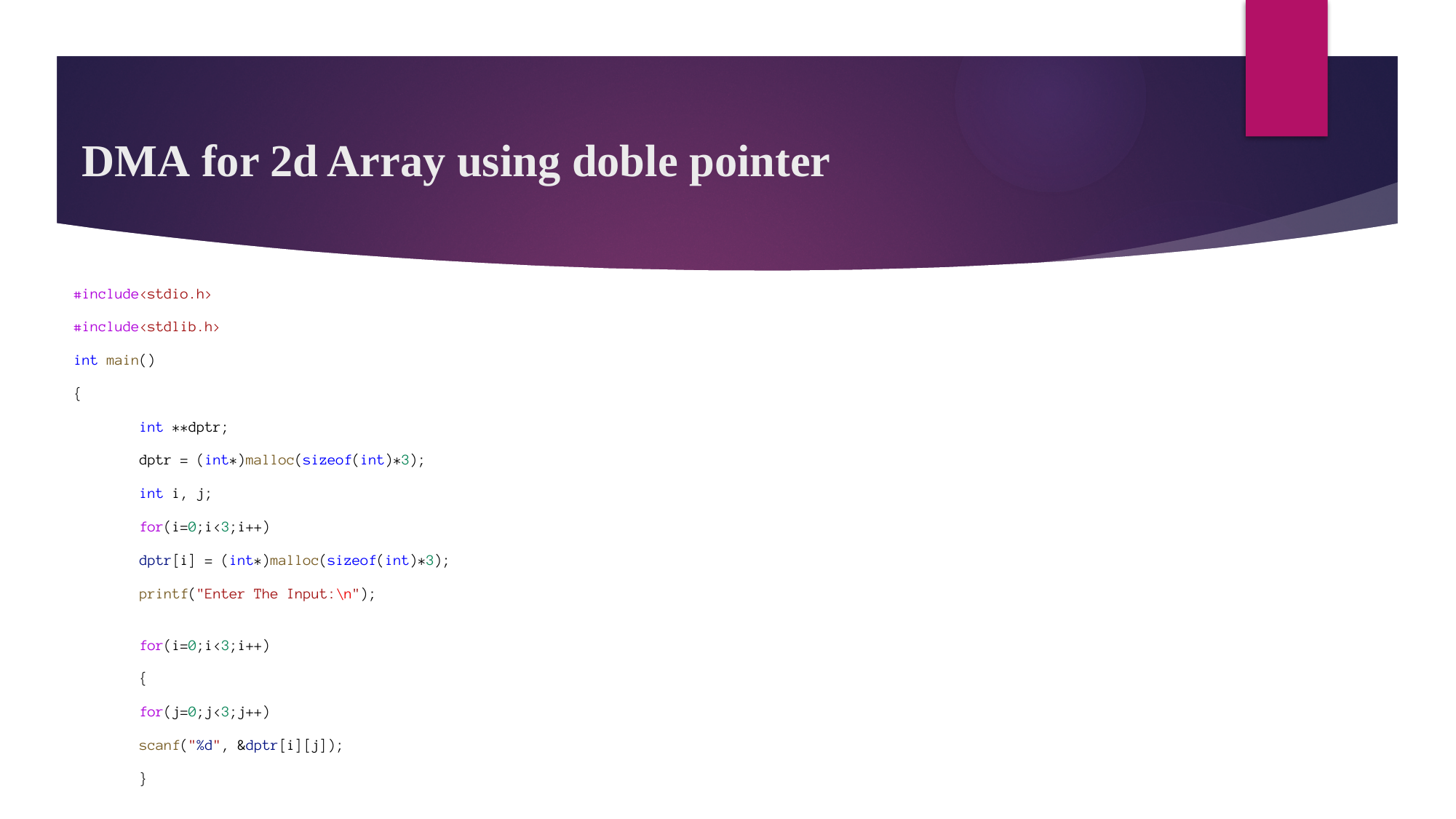

# DMA for 2d Array using doble pointer
#include<stdio.h>
#include<stdlib.h>
int main()
{
        int **dptr;
        dptr = (int*)malloc(sizeof(int)*3);
        int i, j;
        for(i=0;i<3;i++)
        dptr[i] = (int*)malloc(sizeof(int)*3);
        printf("Enter The Input:\n");
        for(i=0;i<3;i++)
        {
        for(j=0;j<3;j++)
        scanf("%d", &dptr[i][j]);
        }